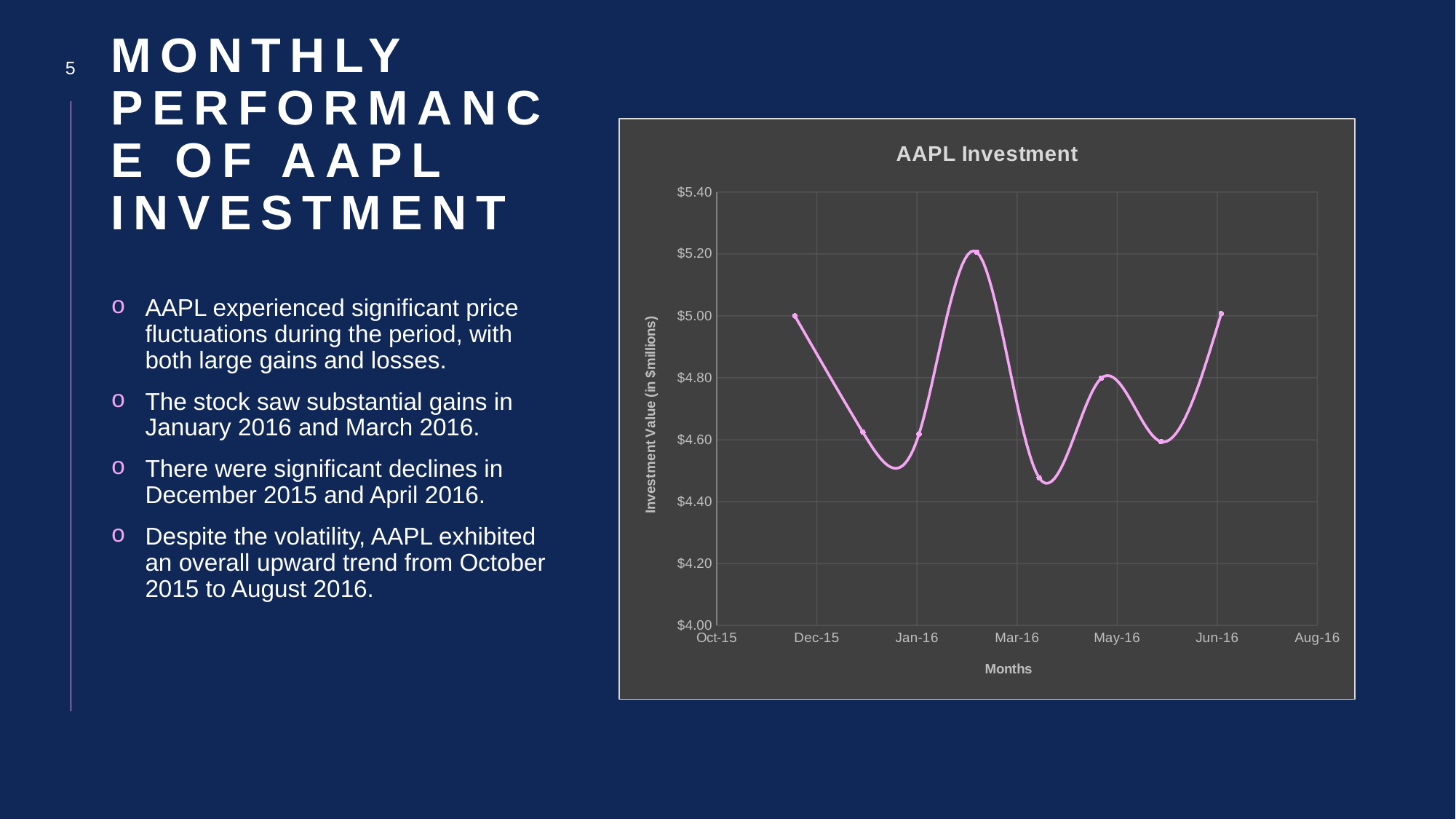

5
# Monthly Performance of AAPL Investment

### Chart: AAPL Investment

| Category |  |
|---|---|
AAPL experienced significant price fluctuations during the period, with both large gains and losses.
The stock saw substantial gains in January 2016 and March 2016.
There were significant declines in December 2015 and April 2016.
Despite the volatility, AAPL exhibited an overall upward trend from October 2015 to August 2016.